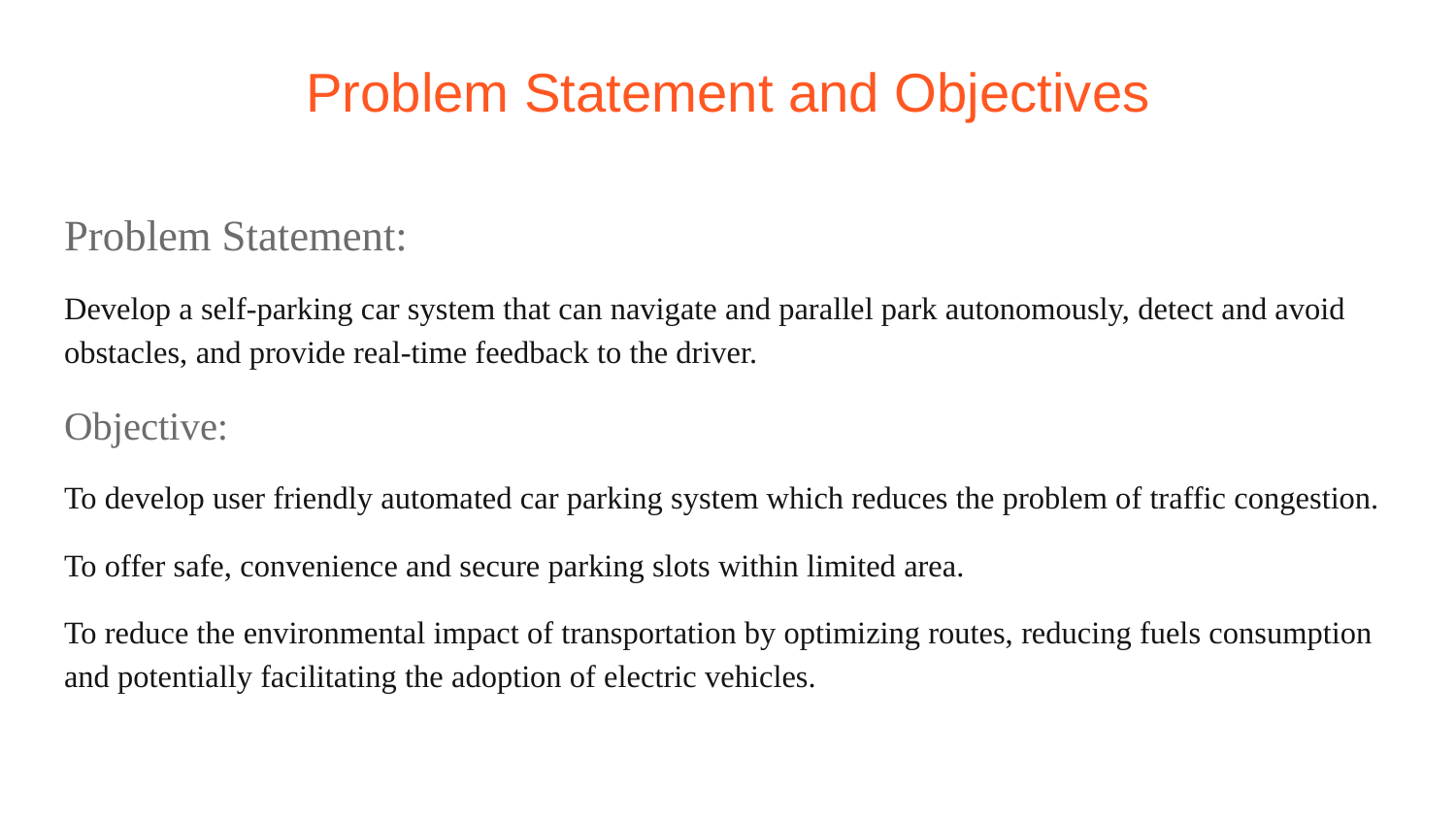

# Problem Statement and Objectives
Problem Statement:
Develop a self-parking car system that can navigate and parallel park autonomously, detect and avoid obstacles, and provide real-time feedback to the driver.
Objective:
To develop user friendly automated car parking system which reduces the problem of traffic congestion.
To offer safe, convenience and secure parking slots within limited area.
To reduce the environmental impact of transportation by optimizing routes, reducing fuels consumption and potentially facilitating the adoption of electric vehicles.